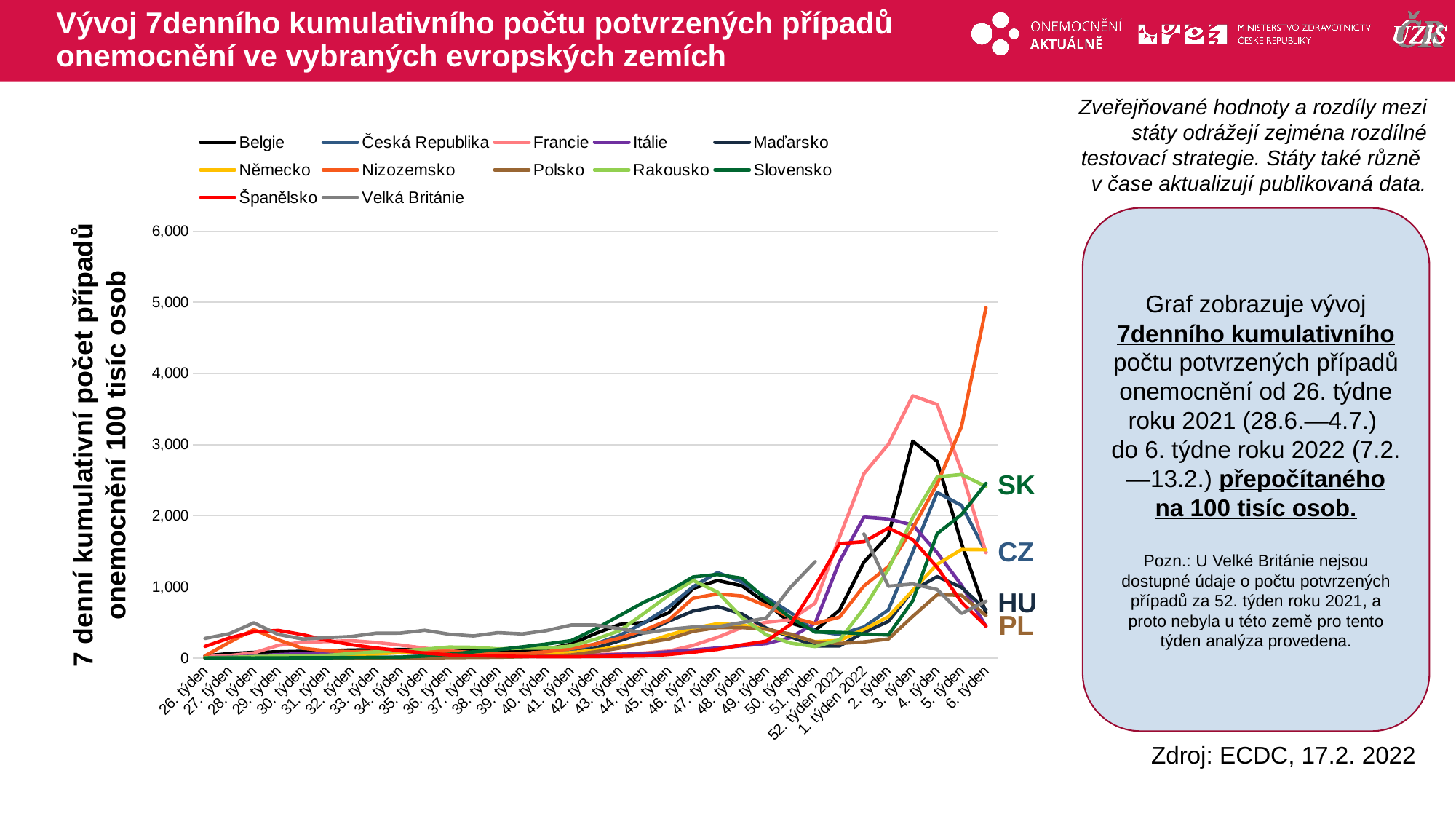

# Vývoj 7denního kumulativního počtu potvrzených případů onemocnění ve vybraných evropských zemích
Zveřejňované hodnoty a rozdíly mezi státy odrážejí zejména rozdílné testovací strategie. Státy také různě
v čase aktualizují publikovaná data.

### Chart

| Category | Belgie | Česká Republika | Francie | Itálie | Maďarsko | Německo | Nizozemsko | Polsko | Rakousko | Slovensko | Španělsko | Velká Británie |
|---|---|---|---|---|---|---|---|---|---|---|---|---|
| 26. týden | 35.322379634869 | 9.510059857270553 | 23.156491357662905 | 9.451474450134443 | 2.2519004504415054 | 5.25210140869945 | 33.39348910259522 | 1.630743847340457 | 7.111509365621908 | 4.19577370158668 | 166.29125955308533 | 278.56506264198623 |
| 27. týden | 65.20320348815008 | 12.736186357524575 | 37.88163721875164 | 14.79004011435798 | 2.835347385328623 | 6.709415261113307 | 224.6549420841547 | 1.4753094580139838 | 12.279430863546201 | 4.287384481097306 | 284.80573669563233 | 345.2872069401609 |
| 28. týden | 82.80364228409955 | 15.064608092490522 | 75.2047497886816 | 31.637372964269435 | 3.3266711199704058 | 10.945485147296495 | 402.7382316386794 | 1.6570886590907066 | 24.63750401075647 | 3.9392635189569267 | 371.9148069869963 | 497.83085810795717 |
| 29. týden | 90.1545158837885 | 12.652026535778818 | 181.43435546909117 | 52.5104269698972 | 4.073892633071451 | 15.182757437648341 | 258.3643854101531 | 1.9442471071684286 | 28.457272074439636 | 5.826445576875827 | 391.271439181449 | 333.86050159989304 |
| 30. týden | 97.92196791651769 | 11.13714974435519 | 226.51293929300525 | 64.416568547049 | 3.9305898771342638 | 18.64568144338424 | 140.1458042571672 | 2.360495132822374 | 36.52372345598234 | 7.6586611670883515 | 331.8325077081101 | 270.8071863147888 |
| 31. týden | 106.24485785996715 | 11.249362840016198 | 234.70215841256362 | 71.38990227742137 | 3.7361075655052254 | 24.547081103159172 | 103.60426216502749 | 2.74512938437602 | 41.19732202801822 | 7.731949790696853 | 251.00240607881912 | 290.36790744054247 |
| 32. týden | 115.87823412402236 | 11.99745014442293 | 246.3687876461953 | 72.41268024701195 | 5.046304191216647 | 38.55629207219701 | 92.55735359040325 | 3.427460008707487 | 66.29544512880707 | 10.406984552407136 | 190.76064550333095 | 305.50017416285425 |
| 33. týden | 120.03533973706958 | 12.175120879219527 | 221.9437323255172 | 76.06282391881302 | 6.315557172374586 | 59.67892610301735 | 97.1875191188209 | 3.556549586283711 | 90.60714539295527 | 12.40409954573879 | 144.06556967253067 | 351.36567935789117 |
| 34. týden | 122.5087741832459 | 12.343440522711042 | 185.58615438785876 | 77.27506731555725 | 11.32091771903775 | 79.78673101549009 | 102.42661460507016 | 4.246783654140254 | 106.00979837916006 | 15.042489995644823 | 109.09602414943741 | 353.678349308461 |
| 35. týden | 119.42782952221926 | 16.429867423032803 | 141.557775156277 | 67.08417469396471 | 14.954666173159271 | 89.81598418626895 | 101.4385395791547 | 6.014520522582008 | 127.01852272941751 | 31.33088659263416 | 71.83841568521865 | 393.0216550685681 |
| 36. týden | 119.41915080486424 | 24.38764612365939 | 104.76496391514847 | 55.40606230347572 | 19.62224165225621 | 86.18352119275224 | 96.02710542559464 | 8.56469830000618 | 157.95864404525122 | 56.24901861952449 | 48.79933316169692 | 337.5748787504906 |
| 37. týden | 125.6244337136926 | 28.707850306608258 | 75.8316045807102 | 48.49476592535719 | 26.87950264936088 | 73.89134337655844 | 80.55109310108209 | 11.539027546609372 | 154.46467972817632 | 90.23661781796682 | 37.464653864246756 | 312.8848496212812 |
| 38. týden | 118.43845574374872 | 30.587419658930166 | 58.89018537908434 | 39.713965553642794 | 31.004574838124185 | 64.46930431095201 | 66.70655349377873 | 14.115550135783794 | 132.16397500343777 | 120.21166487384372 | 30.32581297960852 | 359.53789680710935 |
| 39. týden | 115.56580029924218 | 42.126666329403974 | 49.68789761458876 | 35.082961042152405 | 37.01305467634766 | 67.91298984998937 | 66.31017455896381 | 20.80186335799717 | 141.51117214750954 | 160.53873001442136 | 25.50250024222199 | 341.9930480906199 |
| 40. týden | 129.50382037137967 | 56.031739100064065 | 43.35547586478332 | 30.275904585076752 | 46.89070892487517 | 69.74785861136193 | 92.67799065752084 | 30.970960693593558 | 143.6232791944873 | 200.5543185046629 | 21.77779574988189 | 389.10010735696017 |
| 41. týden | 198.4909446263118 | 90.01360490273977 | 48.607984264340445 | 30.046198713217887 | 70.95533601118416 | 78.58432684683179 | 135.17096139412791 | 46.946454538944984 | 172.57487419481535 | 246.3413861040739 | 22.253155086680824 | 466.7670283144708 |
| 42. týden | 347.14869420018675 | 201.44120889412218 | 53.426744798323284 | 42.67666829506333 | 144.56177300720628 | 117.51576901965018 | 200.09093737011767 | 91.5640277191679 | 268.0241373390867 | 411.6438766530478 | 25.935605415749908 | 467.67946035977184 |
| 43. týden | 475.793321553421 | 321.7710518079447 | 59.01199128654014 | 54.00267679438179 | 246.85946892408086 | 164.7798720812706 | 284.12327155087854 | 142.9864657744803 | 388.4254736287707 | 601.7545662934994 | 28.02296108133812 | 414.75840173231023 |
| 44. týden | 501.881545922565 | 500.72288611333954 | 73.21871932199386 | 65.34545214566076 | 362.02370514188715 | 213.90168958346808 | 395.8963865464394 | 214.39934698588218 | 634.7780445124313 | 790.7659265798234 | 33.68501895965433 | 353.8135244262834 |
| 45. týden | 639.5346818902941 | 720.3800208697656 | 100.66366988483814 | 90.45548964170713 | 520.4653736527238 | 326.3120505029951 | 538.6330154355128 | 269.99743770360914 | 885.4559409976155 | 941.9053906164545 | 53.43250216436388 | 405.78394934471146 |
| 46. týden | 980.9467439188228 | 1005.0739956530517 | 181.05408336776577 | 115.92433776970823 | 663.8295450567407 | 422.98053604644775 | 844.2641526667828 | 378.62763447458883 | 1093.0491006468442 | 1141.8734001322493 | 85.46749604828501 | 439.6188690535566 |
| 47. týden | 1091.5569966083572 | 1202.8402256642757 | 293.45122719154676 | 144.59062456657688 | 726.9646449582099 | 485.0919257826608 | 902.6467485294485 | 430.01845875580096 | 928.8777161921316 | 1176.483952631364 | 124.36667875558278 | 442.4266913378889 |
| 48. týden | 1018.1524052197277 | 1069.9518671277253 | 432.75410762199573 | 175.41983526635016 | 622.8449568587052 | 466.9837190026669 | 874.164911445212 | 431.23558905866247 | 571.6170561182348 | 1123.3497005152008 | 187.57045617636922 | 502.5135005046954 |
| 49. týden | 771.30364749133 | 852.8382292062821 | 505.67722480272494 | 206.5894130609216 | 423.4698797055251 | 406.67112590276656 | 738.1839583147231 | 408.2049546265942 | 329.38758782096164 | 824.8268144018741 | 240.50435921413512 | 565.4345792614951 |
| 50. týden | 495.6762630137367 | 639.7923160025506 | 541.4242877652086 | 290.0397119535314 | 301.5601780475327 | 328.97537573657326 | 572.6526683626706 | 339.3817684102418 | 211.95218908660806 | 569.1594509436186 | 477.237534356332 | 998.31232396104 |
| 51. týden | 391.83540986110586 | 380.1405637342798 | 774.8742220316109 | 494.3622466293933 | 173.18138055009015 | 233.2147053404577 | 489.21777489525397 | 227.7061114009333 | 164.4634843654646 | 367.23097074629624 | 1017.0471463925487 | 1356.8202451421332 |
| 52. týden 2021 | 675.6988971085985 | 335.4891027525031 | 1701.8825370376112 | 1360.5260821125053 | 173.60105290676333 | 250.8864394072287 | 578.5121830512388 | 208.07659216582223 | 259.83410522607187 | 363.8780162162073 | 1610.1350328971903 | None |
| 1. týden 2022 | 1351.415151651907 | 439.1740031432758 | 2592.5020799101417 | 1983.599067816685 | 361.6449764297674 | 406.21902193535107 | 1015.64921268516 | 229.573958554026 | 701.4891702834627 | 340.75545546772526 | 1636.888256372234 | 1745.714651232842 |
| 2. týden | 1723.8796643766423 | 679.412889862192 | 3004.604144466797 | 1956.1634679537171 | 518.1213500020369 | 584.2121134260077 | 1288.1453688148013 | 270.0422238835846 | 1249.9629257805584 | 327.1054493206419 | 1828.6989178328497 | 1011.2685651453633 |
| 3. týden | 3049.5884552230254 | 1492.7334072131887 | 3687.1405760195426 | 1871.9888410564135 | 953.5160661837635 | 954.4107136808622 | 1827.490717408532 | 589.7075351799396 | 1976.9883690309384 | 808.9048609229272 | 1664.3598006228856 | 1043.8163826453779 |
| 4. týden | 2763.4251078764564 | 2328.5152458789976 | 3564.023026901755 | 1482.2836076792719 | 1146.6165298091228 | 1319.402903885426 | 2447.5480085261684 | 892.543780730235 | 2548.0212253276686 | 1750.4254862654373 | 1277.0306748746223 | 964.8226885205455 |
| 5. týden | 1608.4093299683054 | 2146.6645732690267 | 2627.244986855063 | 1025.6031841459087 | 994.5211262040758 | 1527.5631135635508 | 3258.493352179524 | 884.6218958369349 | 2580.4330808092154 | 2019.8344666502867 | 787.0260450859528 | 629.2225419260689 |
| 6. týden | 632.1143785517651 | 1489.208045791172 | 1482.367495671731 | 447.55757938165465 | 680.8109216352973 | 1523.2284465355374 | 4923.68125733696 | 599.2944121758554 | 2410.228709736274 | 2454.4543268045995 | 452.26532386316126 | 800.3307323730581 |
Graf zobrazuje vývoj 7denního kumulativního počtu potvrzených případů onemocnění od 26. týdne roku 2021 (28.6.—4.7.)
do 6. týdne roku 2022 (7.2.—13.2.) přepočítaného na 100 tisíc osob.

Pozn.: U Velké Británie nejsou dostupné údaje o počtu potvrzených případů za 52. týden roku 2021, a proto nebyla u této země pro tento týden analýza provedena.
7 denní kumulativní počet případů onemocnění 100 tisíc osob
SK
CZ
HU
PL
Zdroj: ECDC, 17.2. 2022